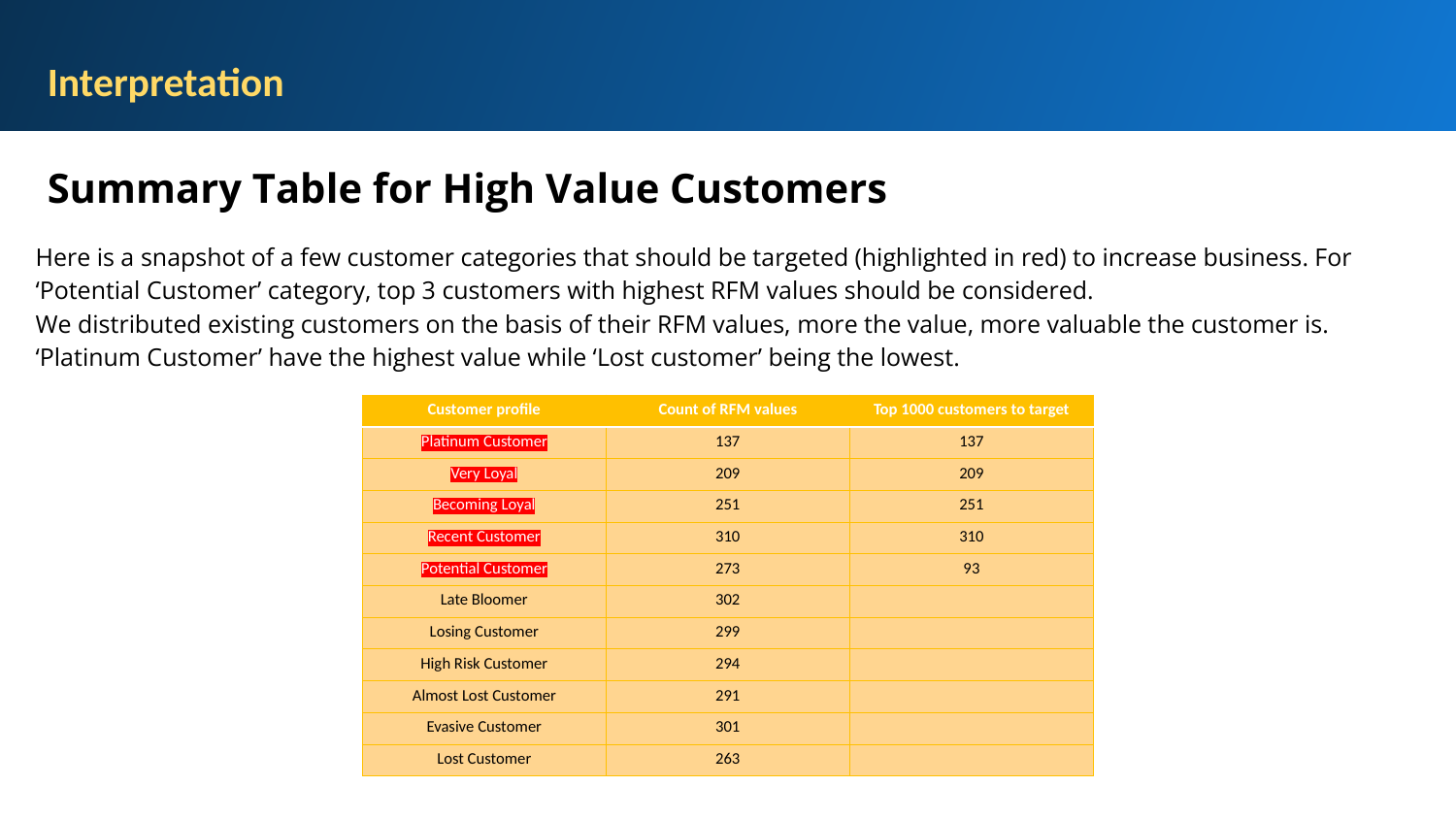

Interpretation
Summary Table for High Value Customers
Here is a snapshot of a few customer categories that should be targeted (highlighted in red) to increase business. For ‘Potential Customer’ category, top 3 customers with highest RFM values should be considered.
We distributed existing customers on the basis of their RFM values, more the value, more valuable the customer is. ‘Platinum Customer’ have the highest value while ‘Lost customer’ being the lowest.
| Customer profile | Count of RFM values | Top 1000 customers to target |
| --- | --- | --- |
| Platinum Customer | 137 | 137 |
| Very Loyal | 209 | 209 |
| Becoming Loyal | 251 | 251 |
| Recent Customer | 310 | 310 |
| Potential Customer | 273 | 93 |
| Late Bloomer | 302 |  |
| Losing Customer | 299 |  |
| High Risk Customer | 294 |  |
| Almost Lost Customer | 291 |  |
| Evasive Customer | 301 |  |
| Lost Customer | 263 |  |